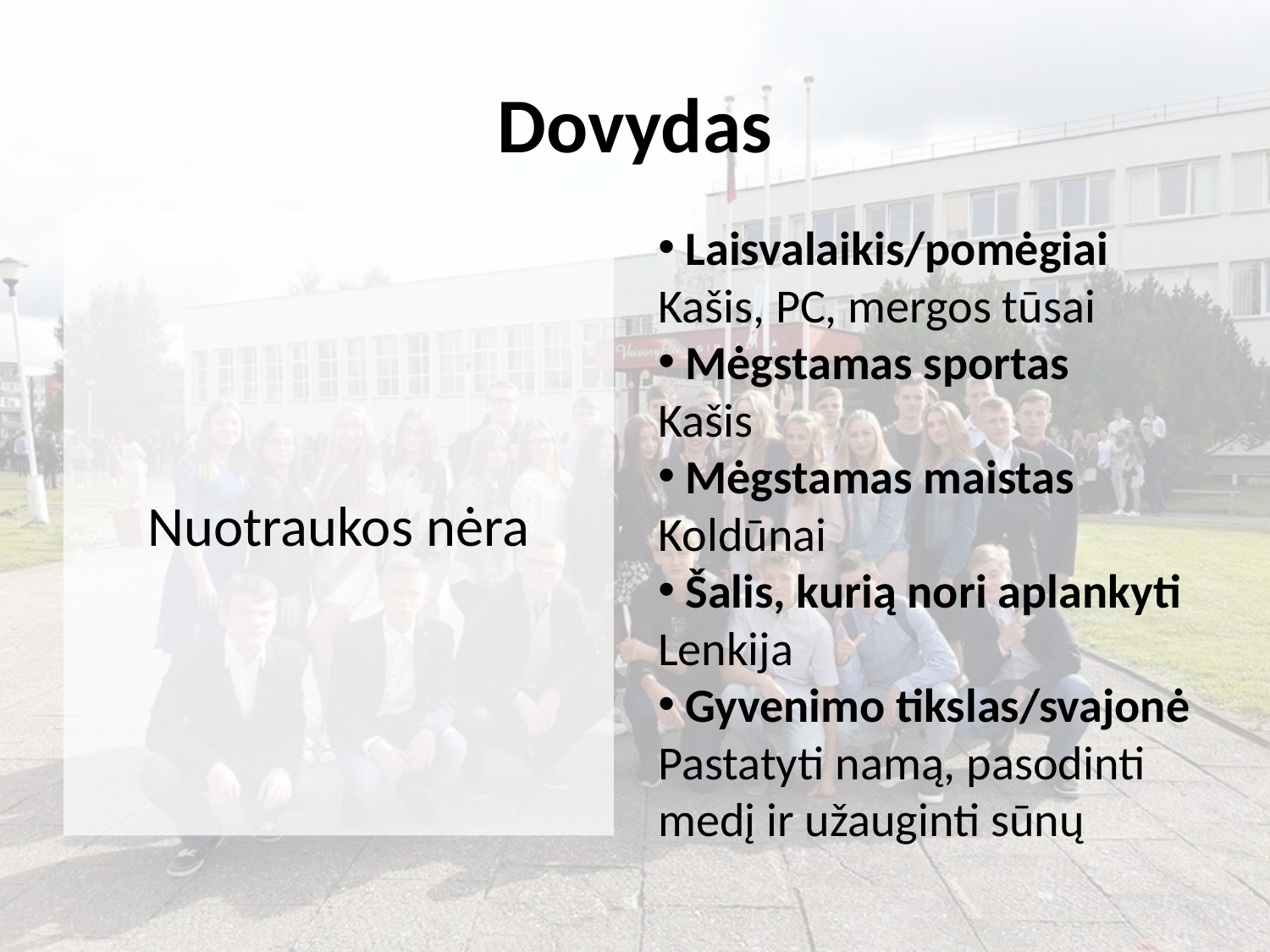

# Dovydas
 Laisvalaikis/pomėgiai
Kašis, PC, mergos tūsai
 Mėgstamas sportas
Kašis
 Mėgstamas maistas
Koldūnai
 Šalis, kurią nori aplankyti
Lenkija
 Gyvenimo tikslas/svajonė
Pastatyti namą, pasodinti medį ir užauginti sūnų
Nuotraukos nėra